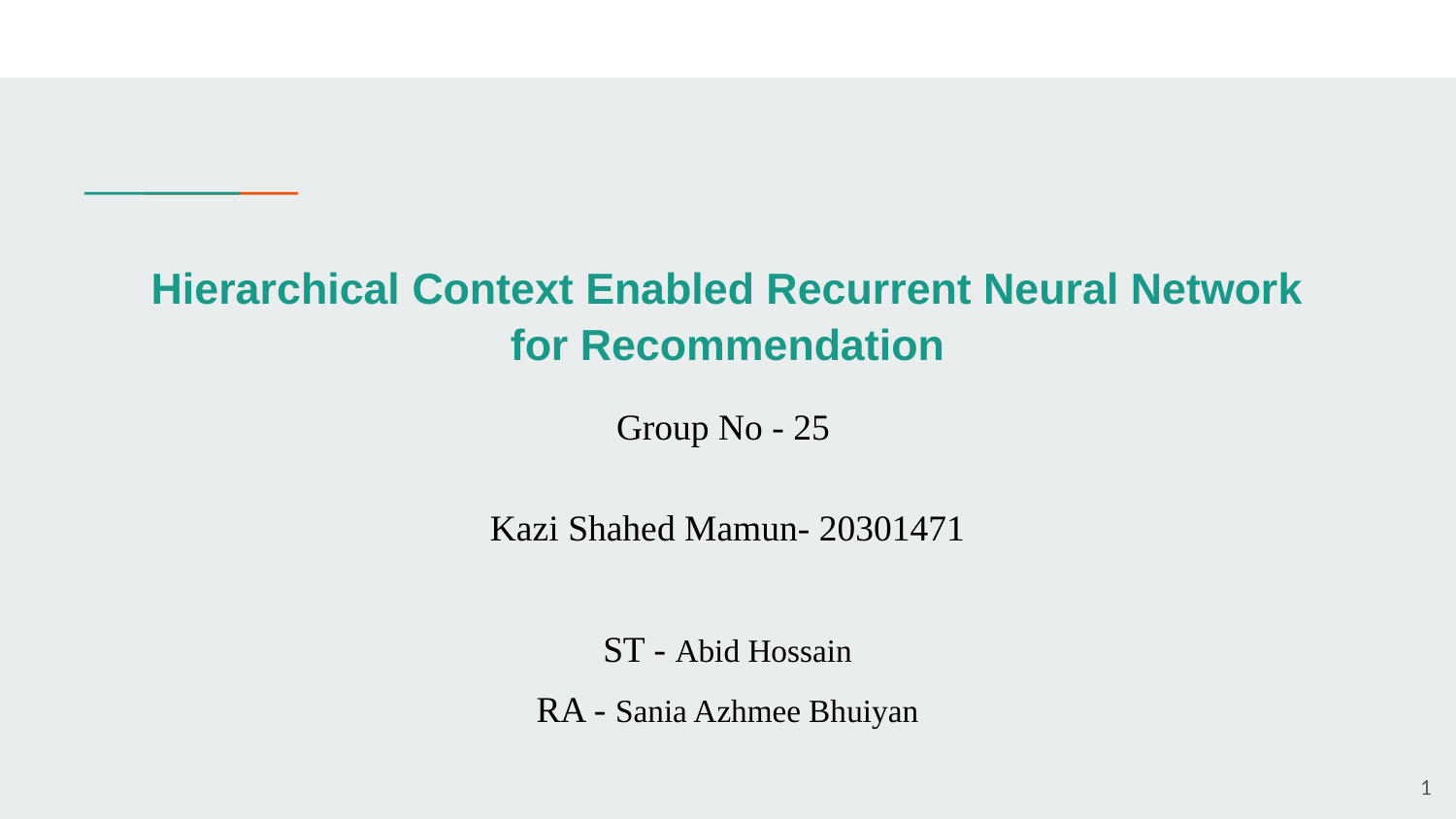

# Hierarchical Context Enabled Recurrent Neural Network for Recommendation
Group No - 25

Kazi Shahed Mamun- 20301471

ST - Abid Hossain
RA - Sania Azhmee Bhuiyan
1